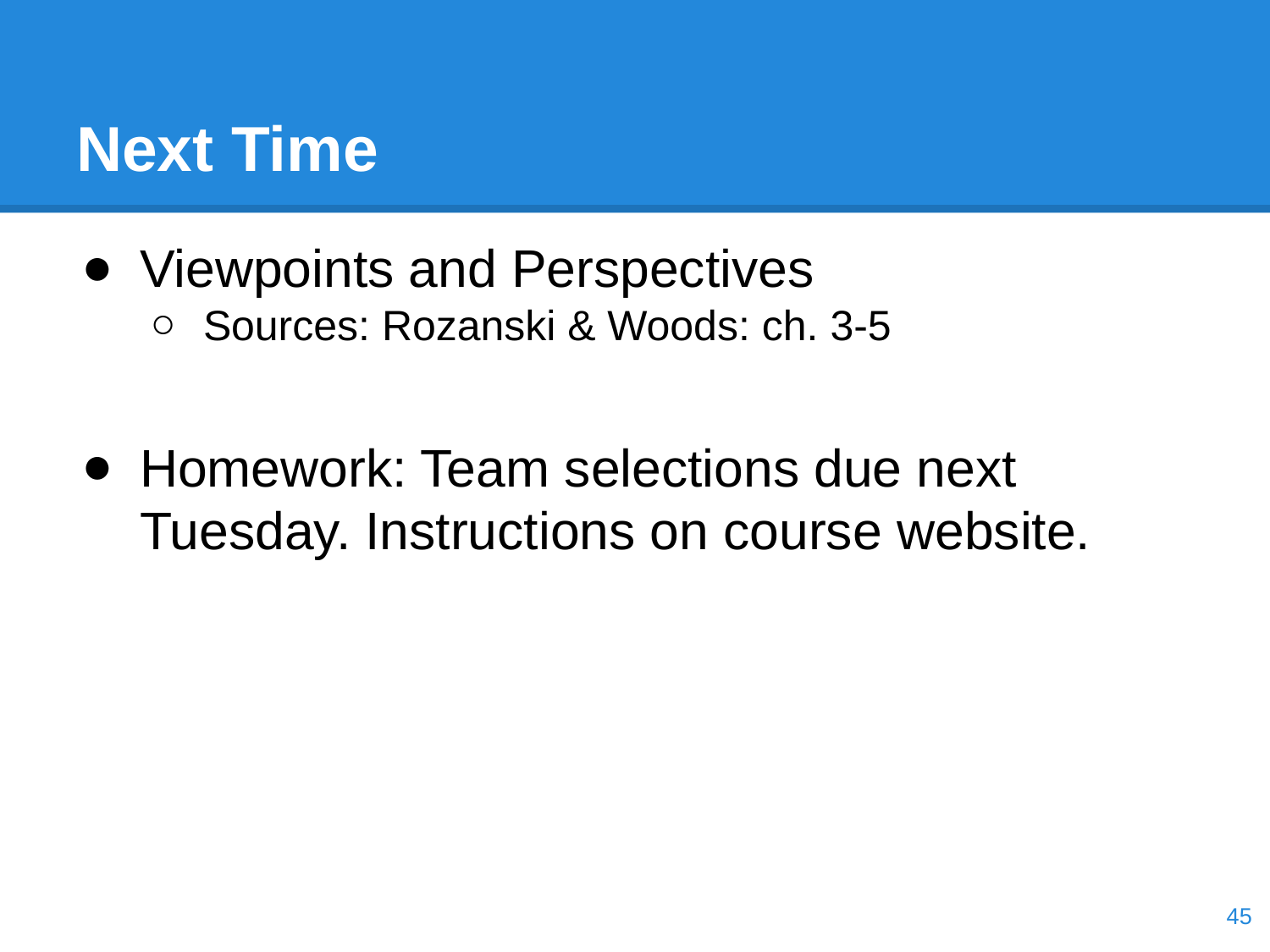

# Next Time
Viewpoints and Perspectives
Sources: Rozanski & Woods: ch. 3-5

Homework: Team selections due next Tuesday. Instructions on course website.

45